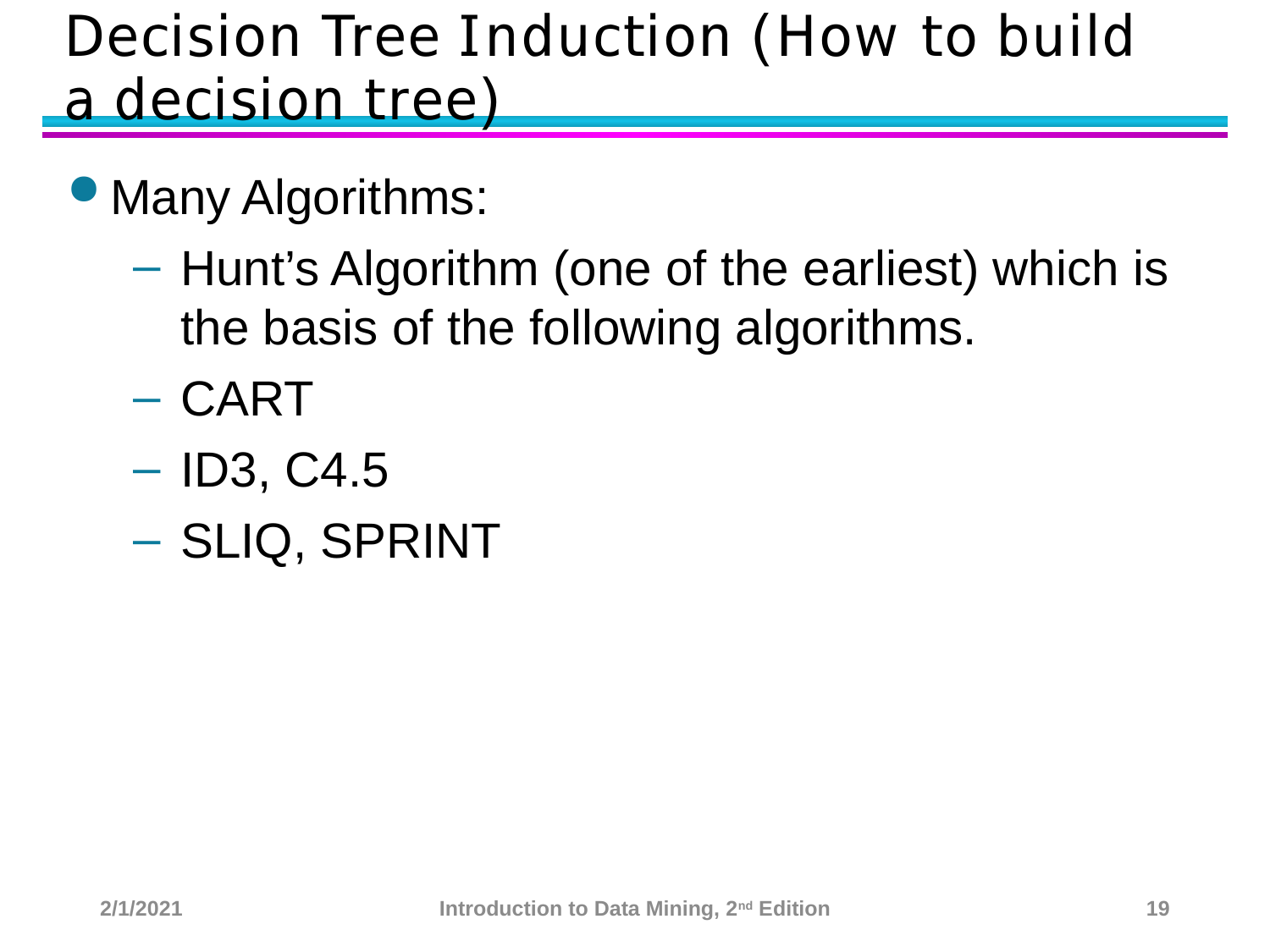

# Decision Tree Induction (How to build a decision tree)
Many Algorithms:
Hunt’s Algorithm (one of the earliest) which is the basis of the following algorithms.
CART
ID3, C4.5
SLIQ, SPRINT
2/1/2021
Introduction to Data Mining, 2nd Edition
19